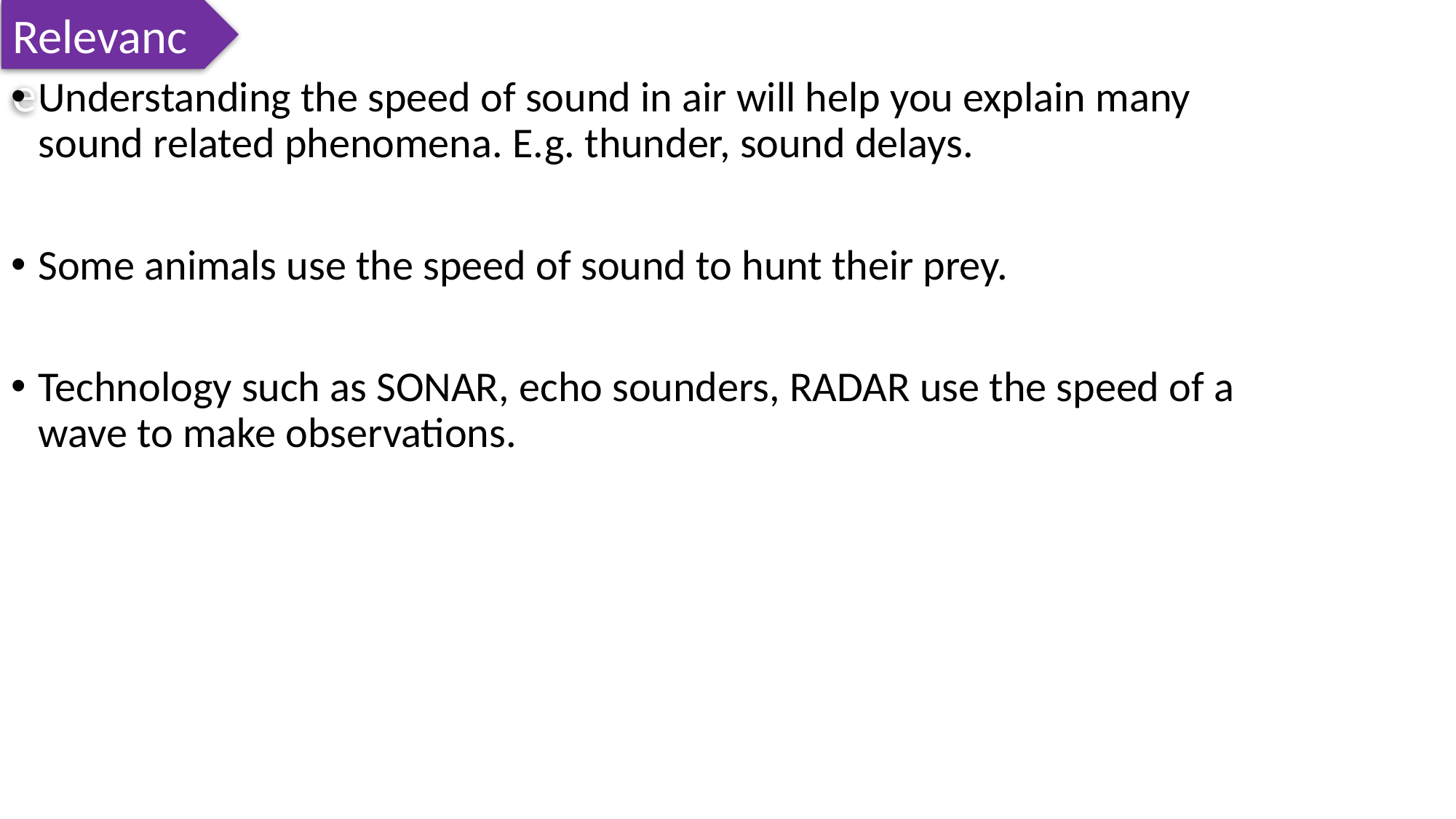

Relevance
Understanding the speed of sound in air will help you explain many sound related phenomena. E.g. thunder, sound delays.

Some animals use the speed of sound to hunt their prey.

Technology such as SONAR, echo sounders, RADAR use the speed of a wave to make observations.